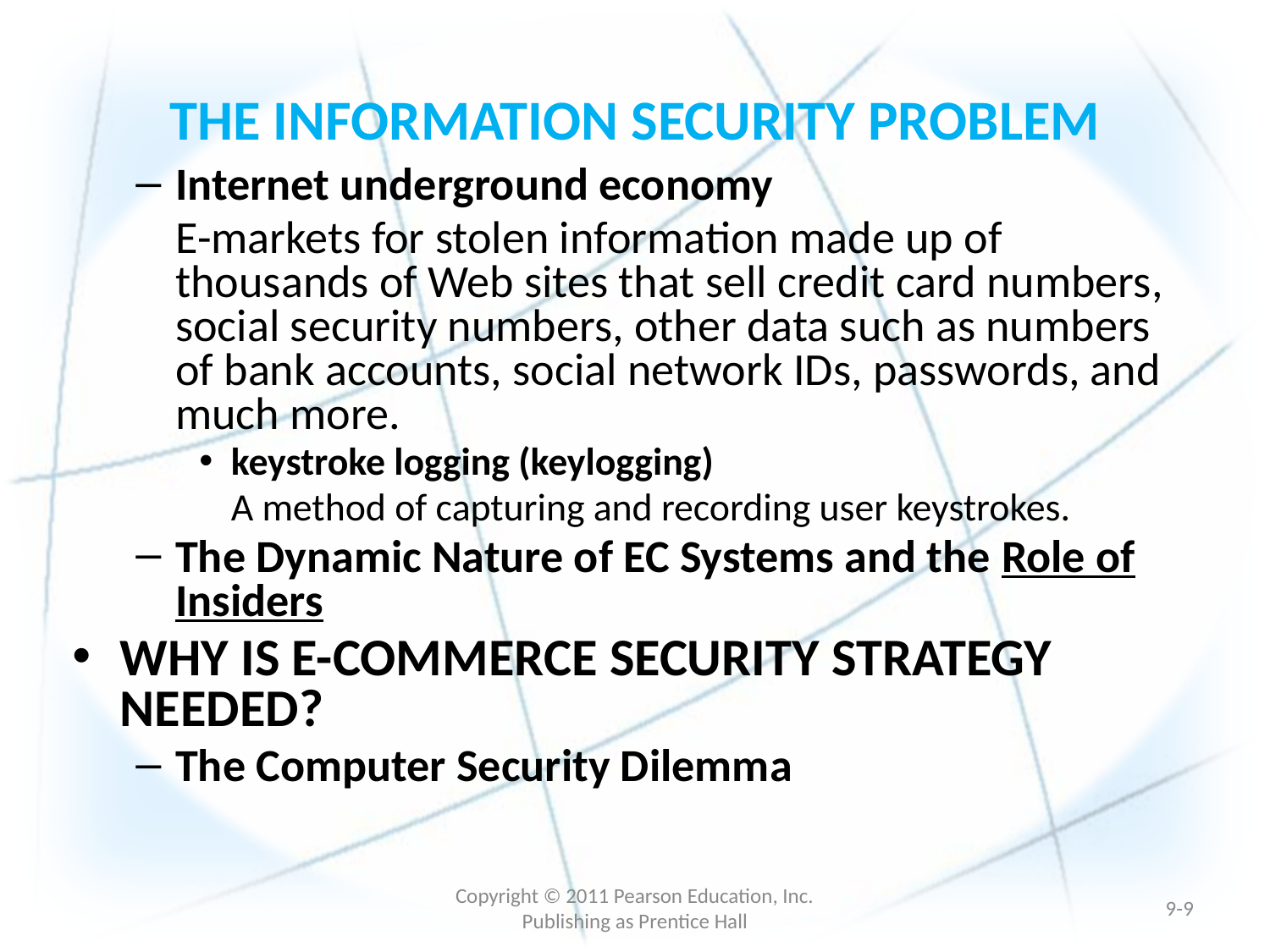

# THE INFORMATION SECURITY PROBLEM
Internet underground economy
	E-markets for stolen information made up of thousands of Web sites that sell credit card numbers, social security numbers, other data such as numbers of bank accounts, social network IDs, passwords, and much more.
keystroke logging (keylogging)
	A method of capturing and recording user keystrokes.
The Dynamic Nature of EC Systems and the Role of Insiders
WHY IS E-COMMERCE SECURITY STRATEGY NEEDED?
The Computer Security Dilemma

Copyright © 2011 Pearson Education, Inc. Publishing as Prentice Hall
9-9